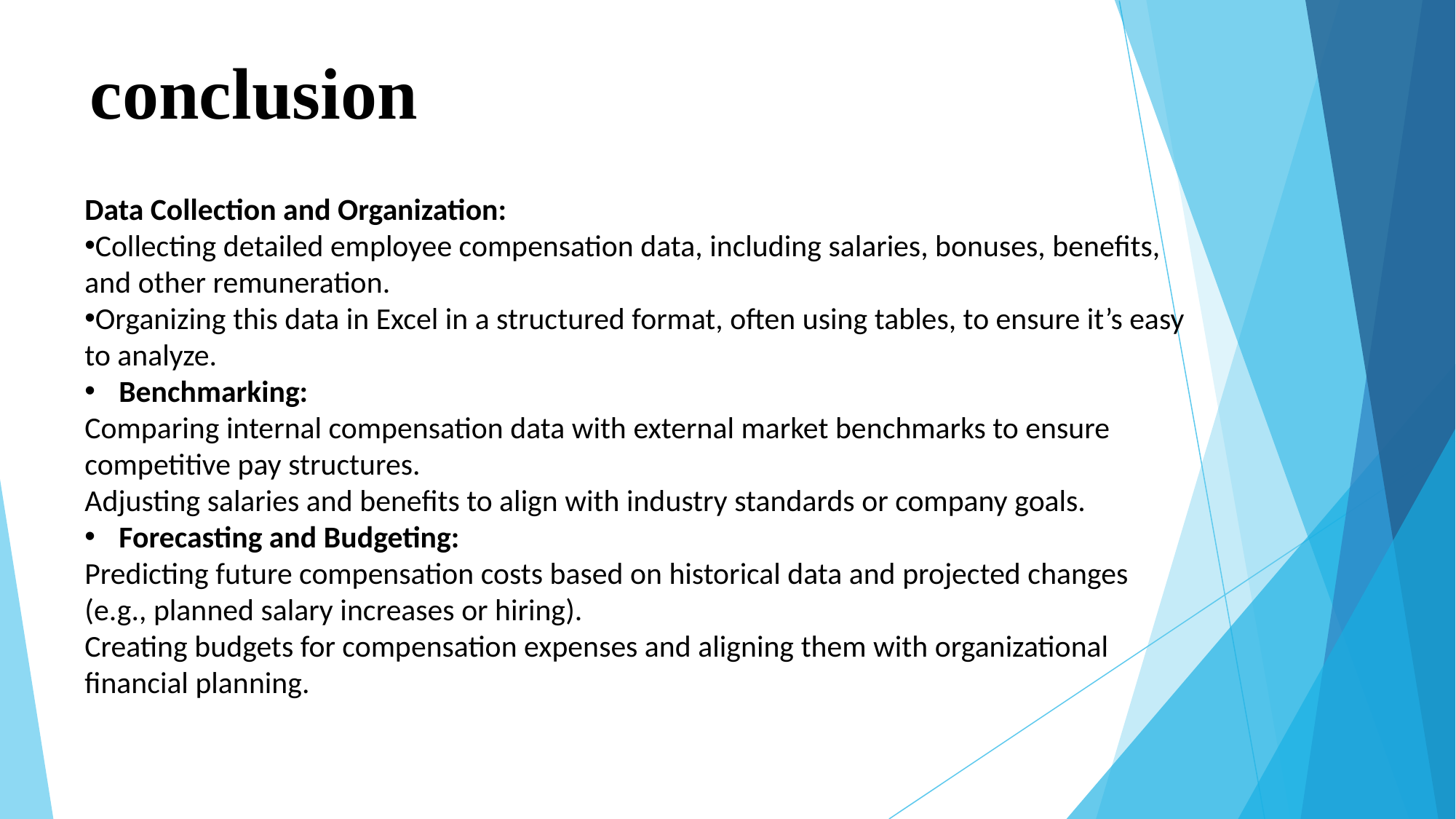

# conclusion
Data Collection and Organization:
Collecting detailed employee compensation data, including salaries, bonuses, benefits, and other remuneration.
Organizing this data in Excel in a structured format, often using tables, to ensure it’s easy to analyze.
Benchmarking:
Comparing internal compensation data with external market benchmarks to ensure competitive pay structures.
Adjusting salaries and benefits to align with industry standards or company goals.
Forecasting and Budgeting:
Predicting future compensation costs based on historical data and projected changes (e.g., planned salary increases or hiring).
Creating budgets for compensation expenses and aligning them with organizational financial planning.